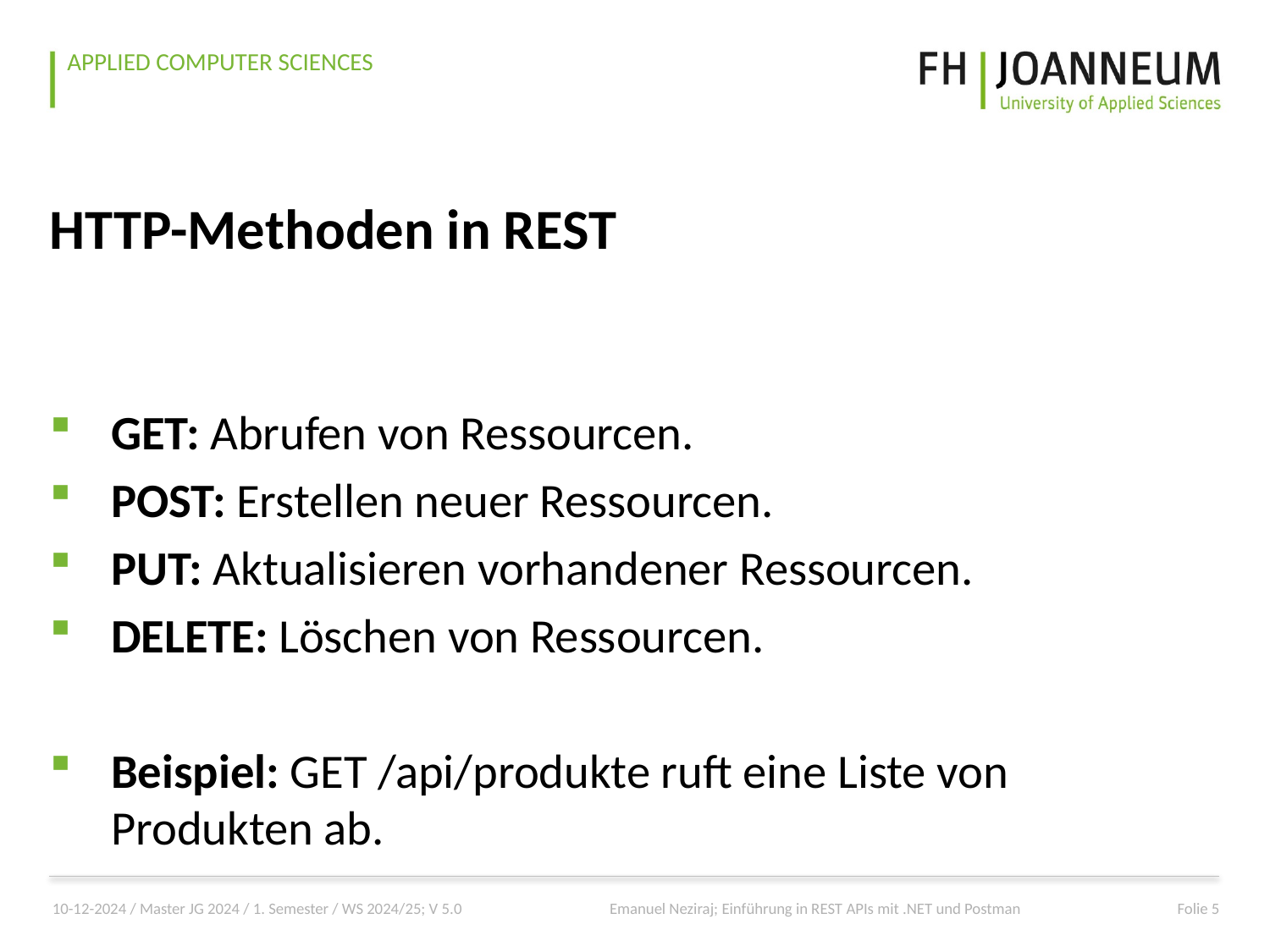

# HTTP-Methoden in REST
GET: Abrufen von Ressourcen.
POST: Erstellen neuer Ressourcen.
PUT: Aktualisieren vorhandener Ressourcen.
DELETE: Löschen von Ressourcen.

Beispiel: GET /api/produkte ruft eine Liste von Produkten ab.

10-12-2024 / Master JG 2024 / 1. Semester / WS 2024/25; V 5.0
Emanuel Neziraj; Einführung in REST APIs mit .NET und Postman
Folie 5